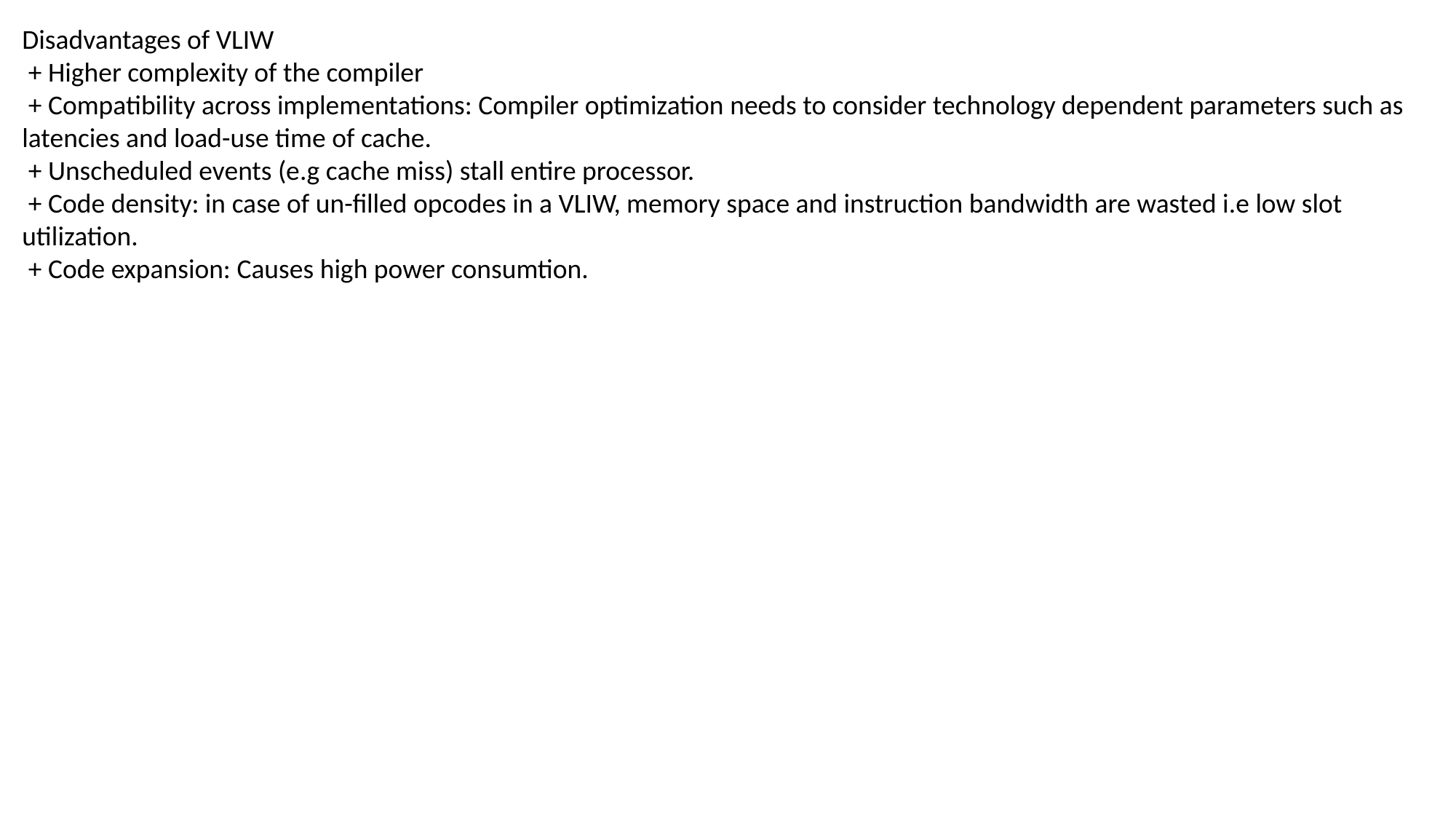

Disadvantages of VLIW
 + Higher complexity of the compiler
 + Compatibility across implementations: Compiler optimization needs to consider technology dependent parameters such as latencies and load-use time of cache.
 + Unscheduled events (e.g cache miss) stall entire processor.
 + Code density: in case of un-filled opcodes in a VLIW, memory space and instruction bandwidth are wasted i.e low slot utilization.
 + Code expansion: Causes high power consumtion.